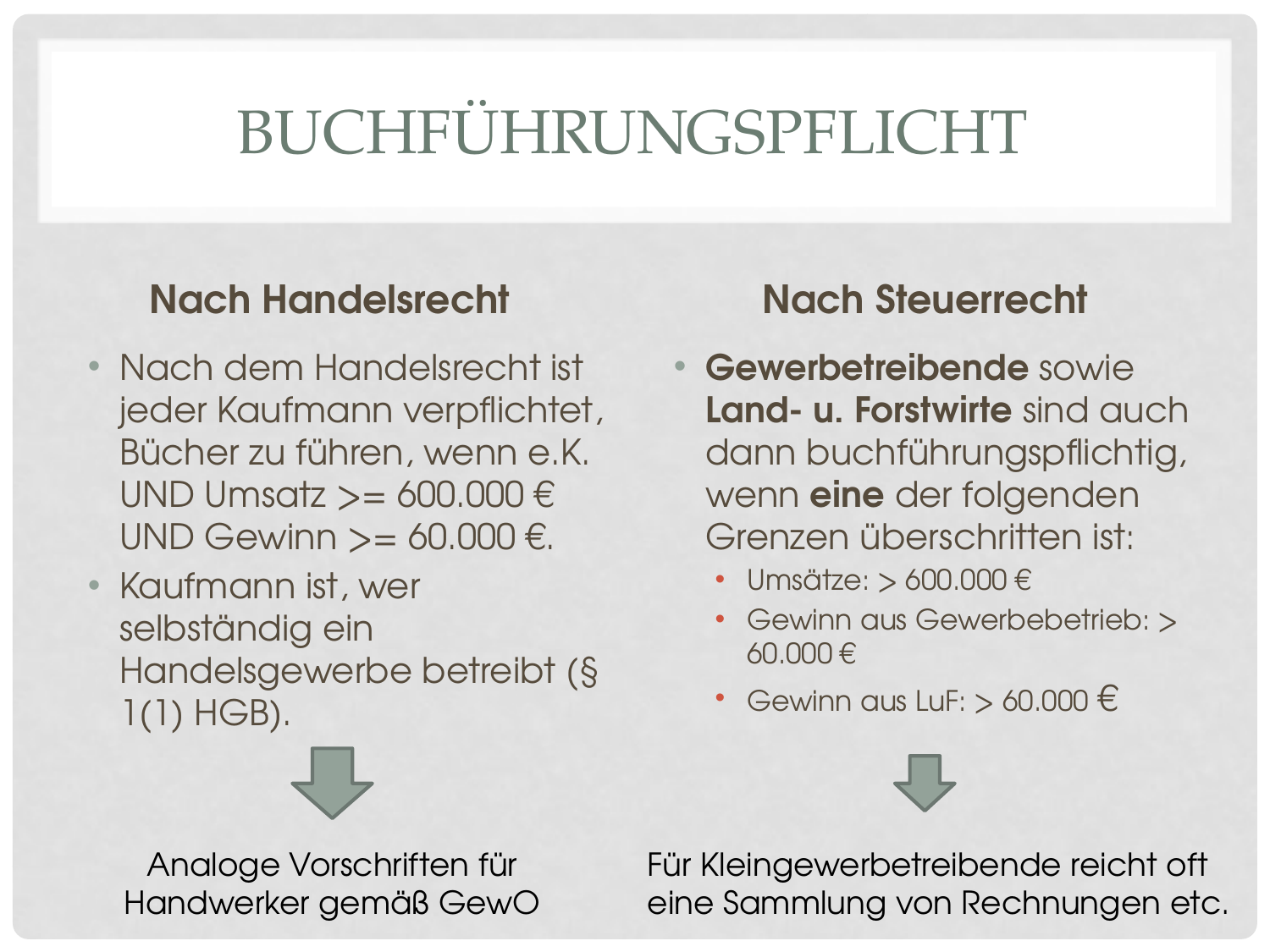

# Buchführungspflicht
Nach Handelsrecht
Nach Steuerrecht
Nach dem Handelsrecht ist jeder Kaufmann verpflichtet, Bücher zu führen, wenn e.K. UND Umsatz >= 600.000 € UND Gewinn >= 60.000 €.
Kaufmann ist, wer selbständig ein Handelsgewerbe betreibt (§ 1(1) HGB).

Gewerbetreibende sowie Land- u. Forstwirte sind auch dann buchführungspflichtig, wenn eine der folgenden Grenzen überschritten ist:
Umsätze: > 600.000 €
Gewinn aus Gewerbebetrieb: > 60.000 €
Gewinn aus LuF: > 60.000 €

Analoge Vorschriften für Handwerker gemäß GewO
Für Kleingewerbetreibende reicht oft eine Sammlung von Rechnungen etc.